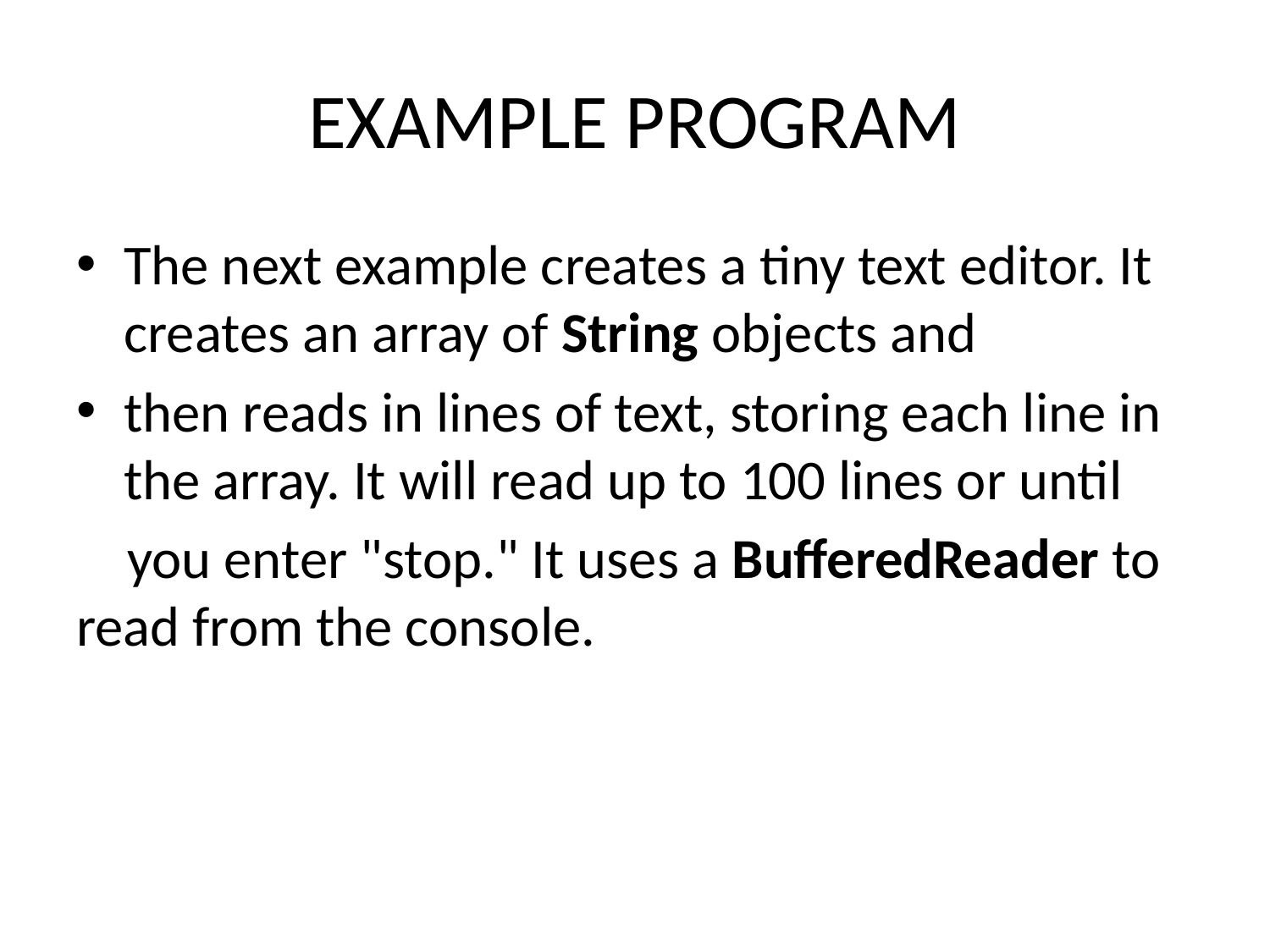

# EXAMPLE PROGRAM
The next example creates a tiny text editor. It creates an array of String objects and
then reads in lines of text, storing each line in the array. It will read up to 100 lines or until
    you enter "stop." It uses a BufferedReader to read from the console.